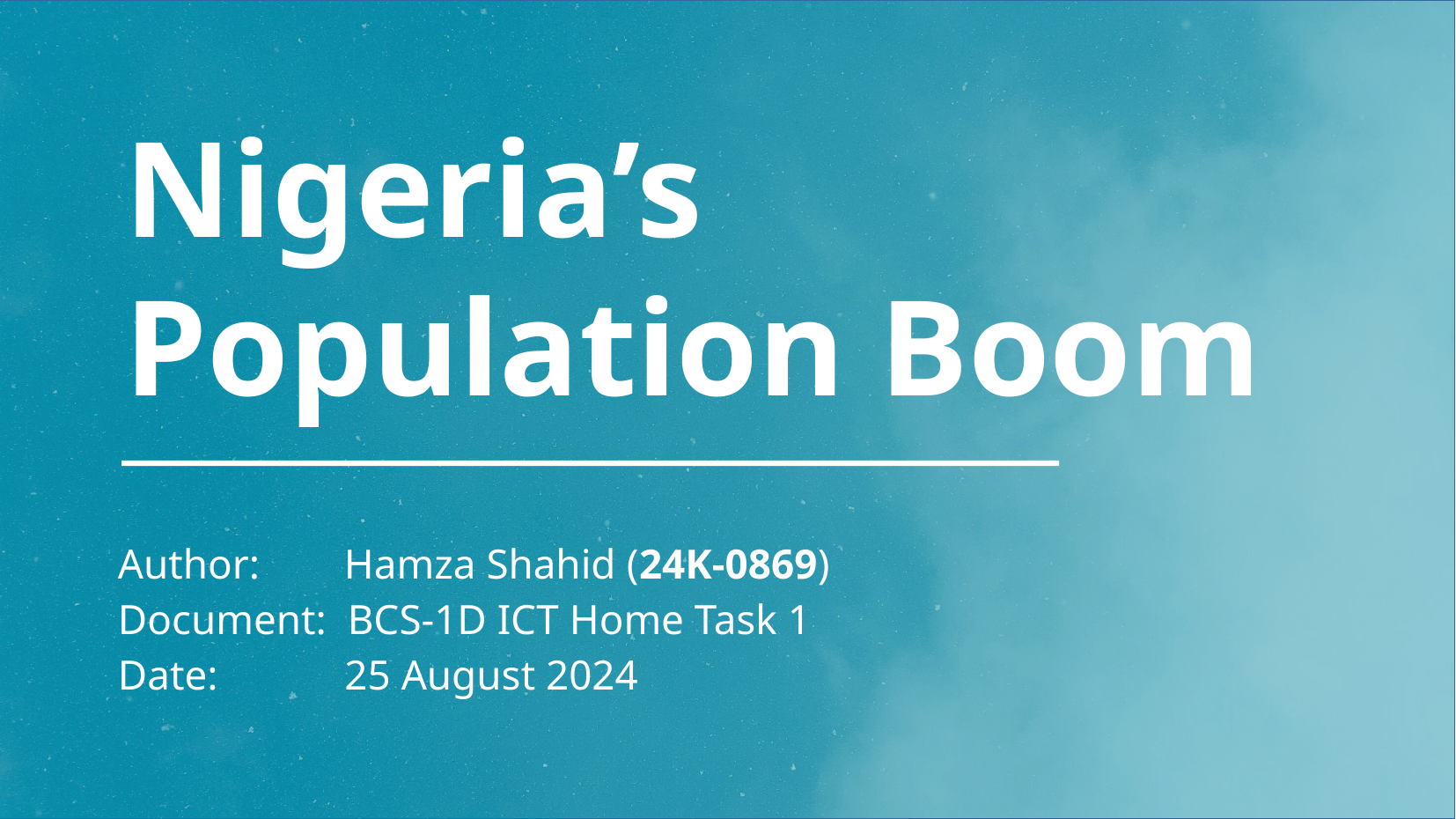

# Nigeria’s Population Boom

Author:        Hamza Shahid (24K-0869)
Document:  BCS-1D ICT Home Task 1
Date:            25 August 2024